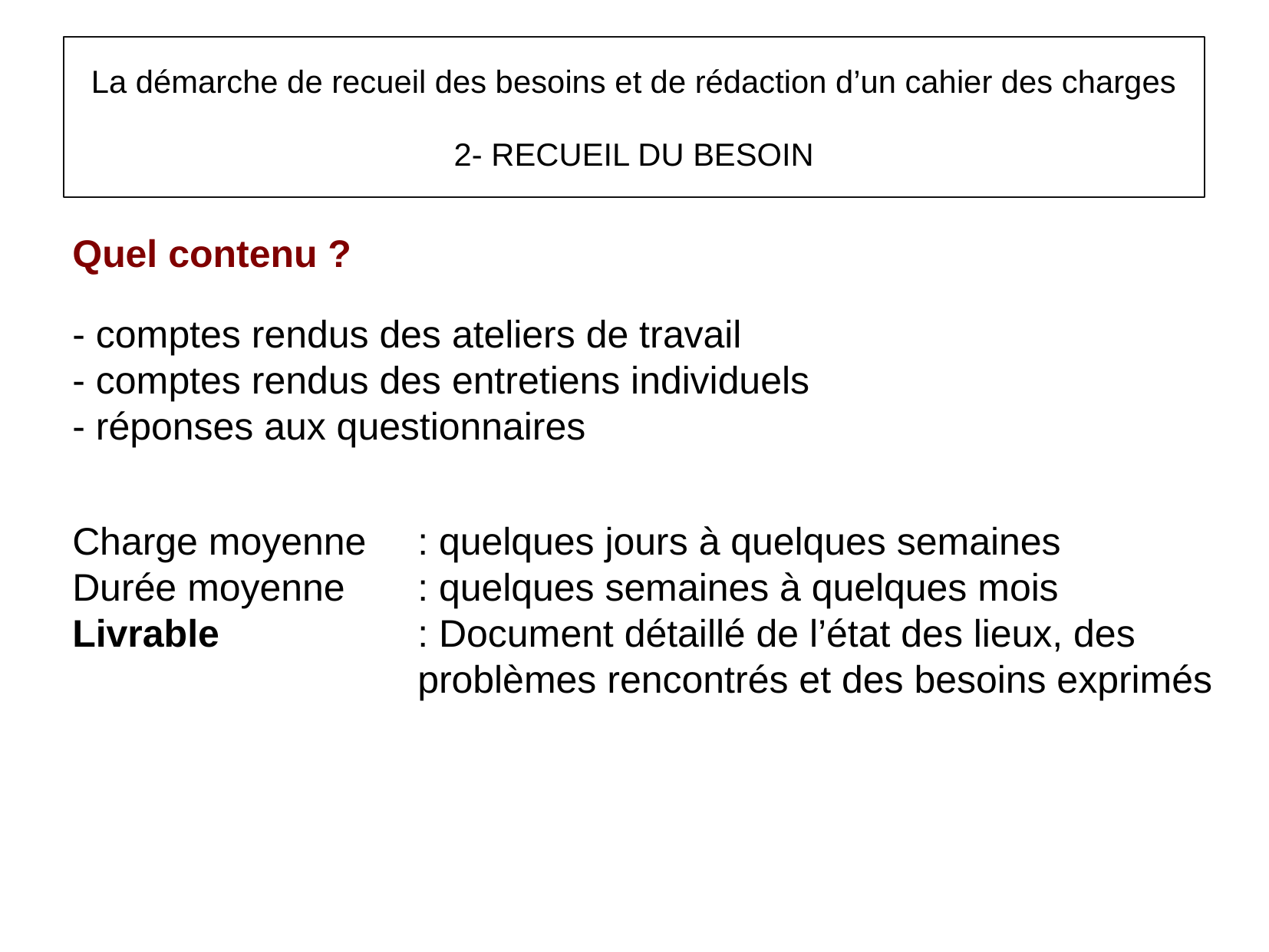

La démarche de recueil des besoins et de rédaction d’un cahier des charges

2- RECUEIL DU BESOIN
Quel contenu ?

- comptes rendus des ateliers de travail
- comptes rendus des entretiens individuels
- réponses aux questionnaires

Charge moyenne 	: quelques jours à quelques semaines
Durée moyenne 	: quelques semaines à quelques mois
Livrable 		: Document détaillé de l’état des lieux, des 				problèmes rencontrés et des besoins exprimés